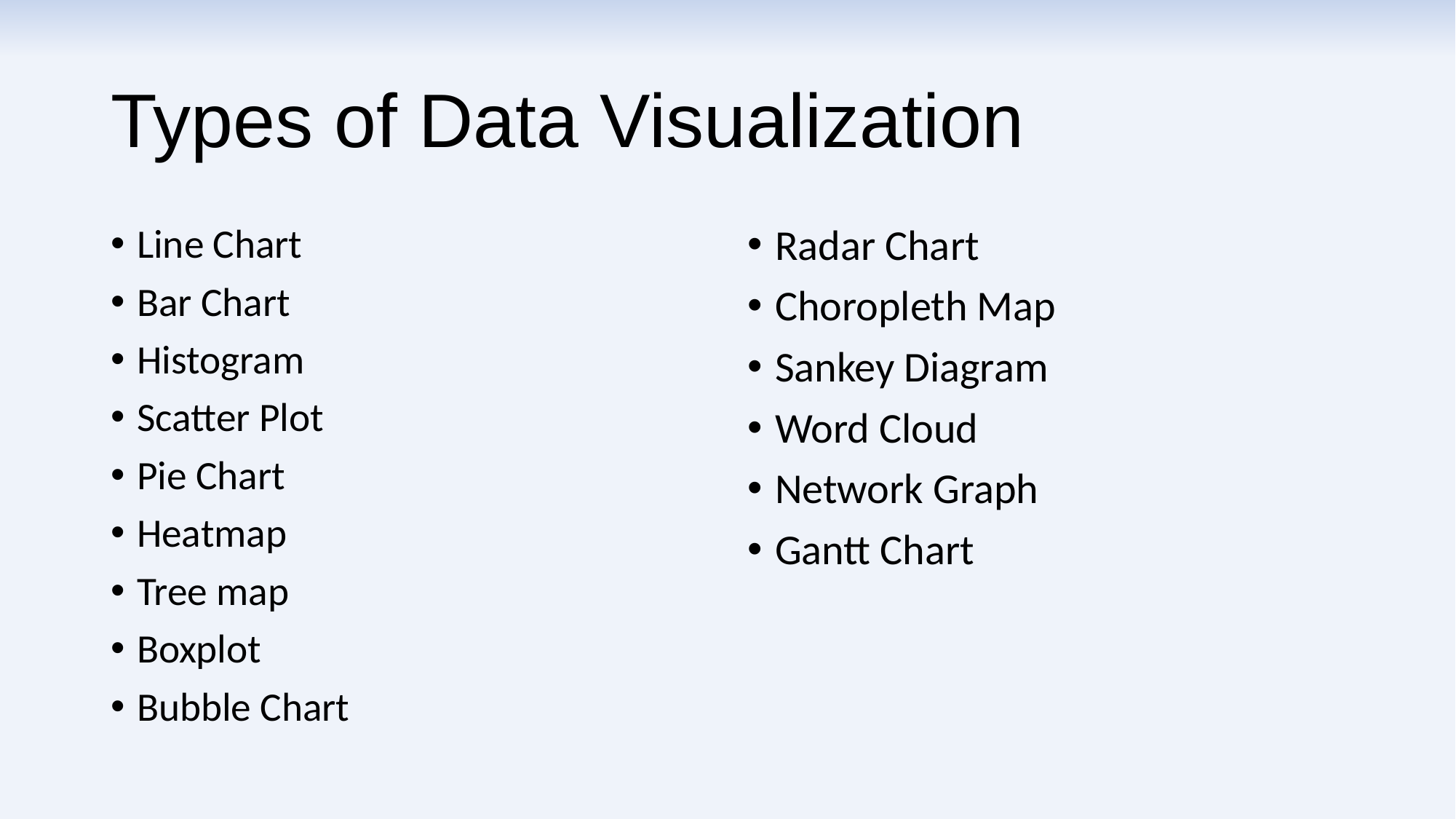

# Types of Data Visualization
Line Chart
Bar Chart
Histogram
Scatter Plot
Pie Chart
Heatmap
Tree map
Boxplot
Bubble Chart
Radar Chart
Choropleth Map
Sankey Diagram
Word Cloud
Network Graph
Gantt Chart